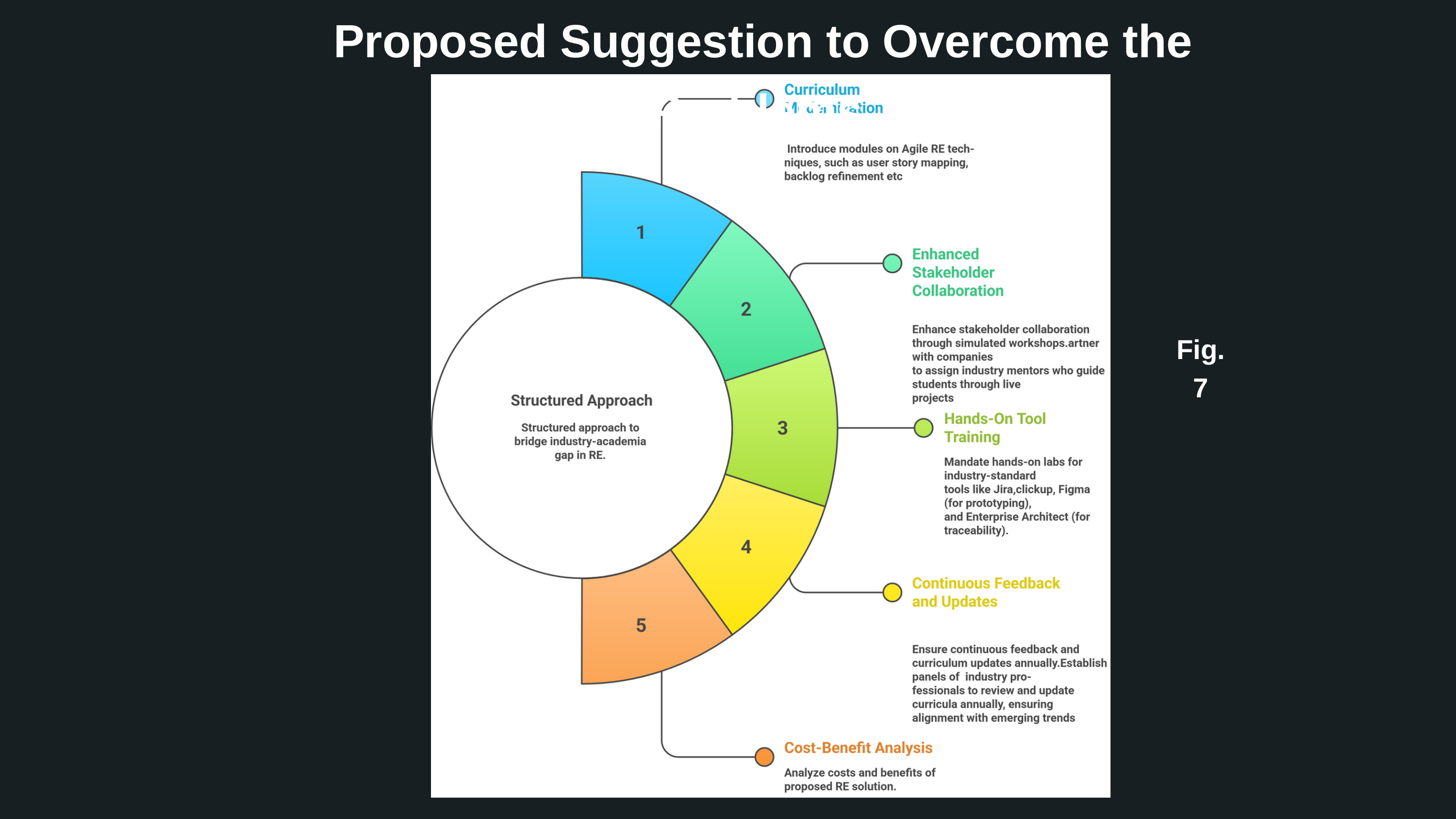

Proposed Suggestion to Overcome the Problems

Fig.7